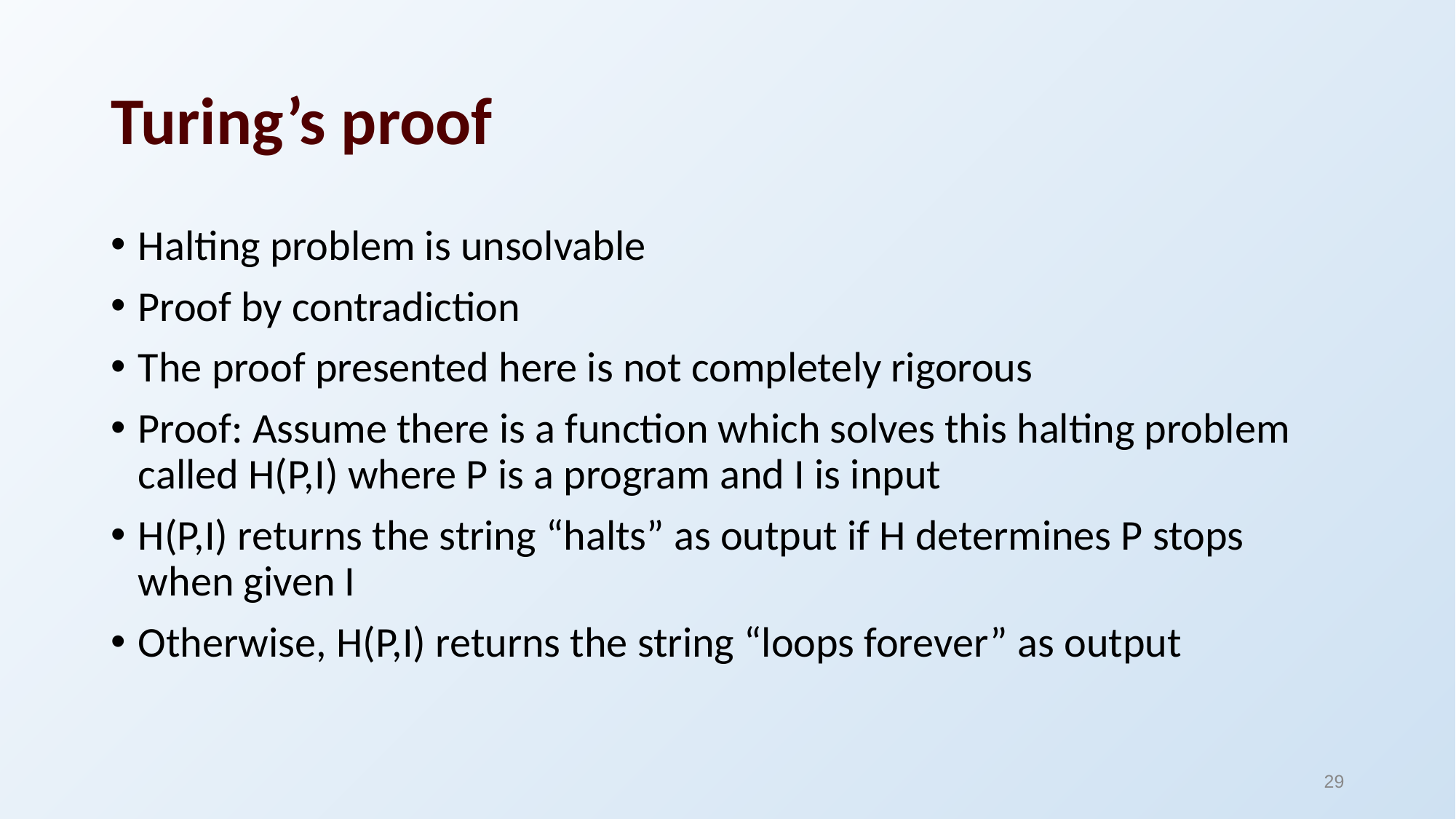

# Turing’s proof
Halting problem is unsolvable
Proof by contradiction
The proof presented here is not completely rigorous
Proof: Assume there is a function which solves this halting problem called H(P,I) where P is a program and I is input
H(P,I) returns the string “halts” as output if H determines P stops when given I
Otherwise, H(P,I) returns the string “loops forever” as output
29